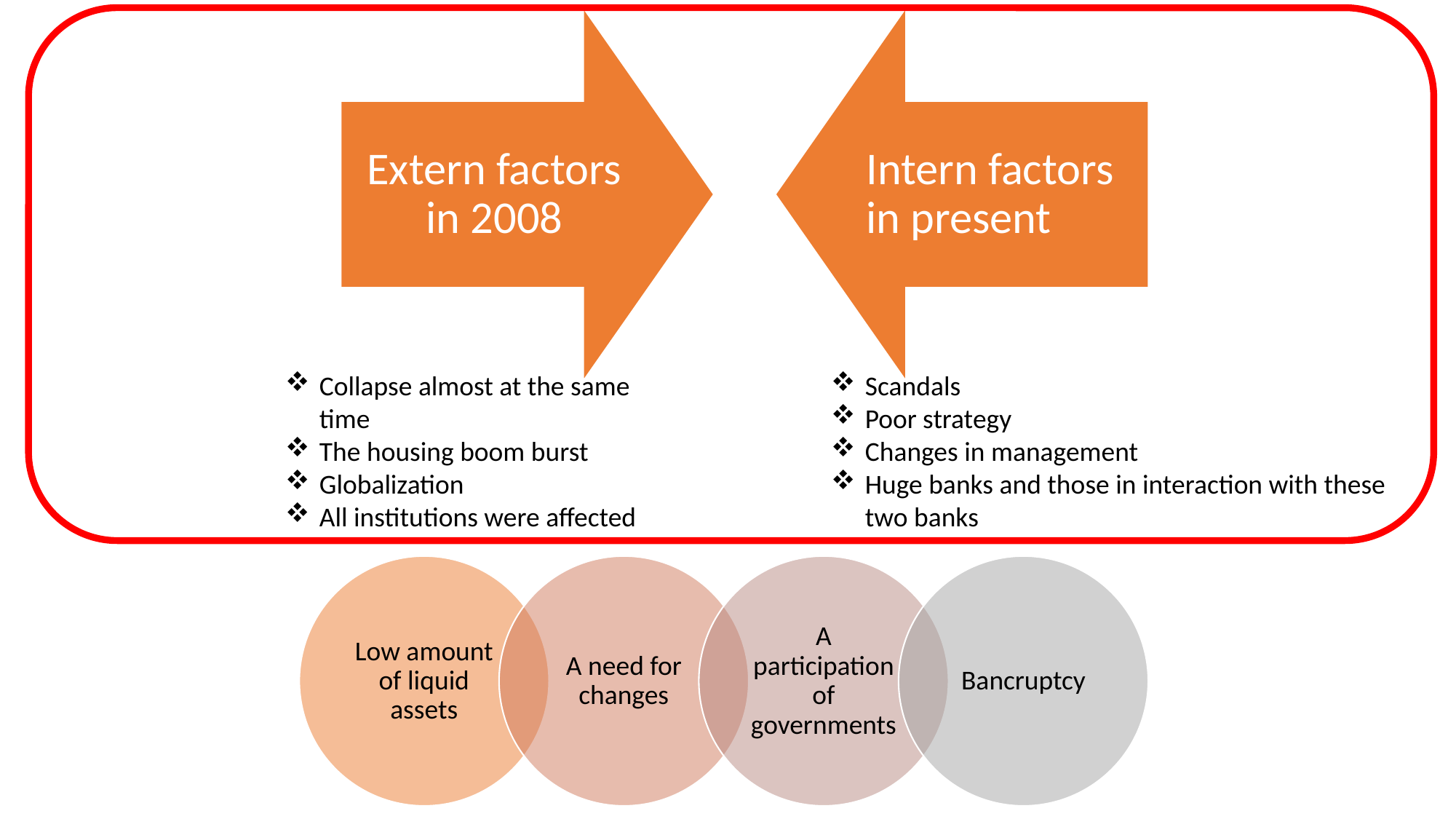

Extern factors in 2008
Intern factors in present

Scandals
Poor strategy
Changes in management
Huge banks and those in interaction with these two banks
Collapse almost at the same time
The housing boom burst
Globalization
All institutions were affected
Low amount of liquid assets
A need for changes
A participation of governments
Bancruptcy